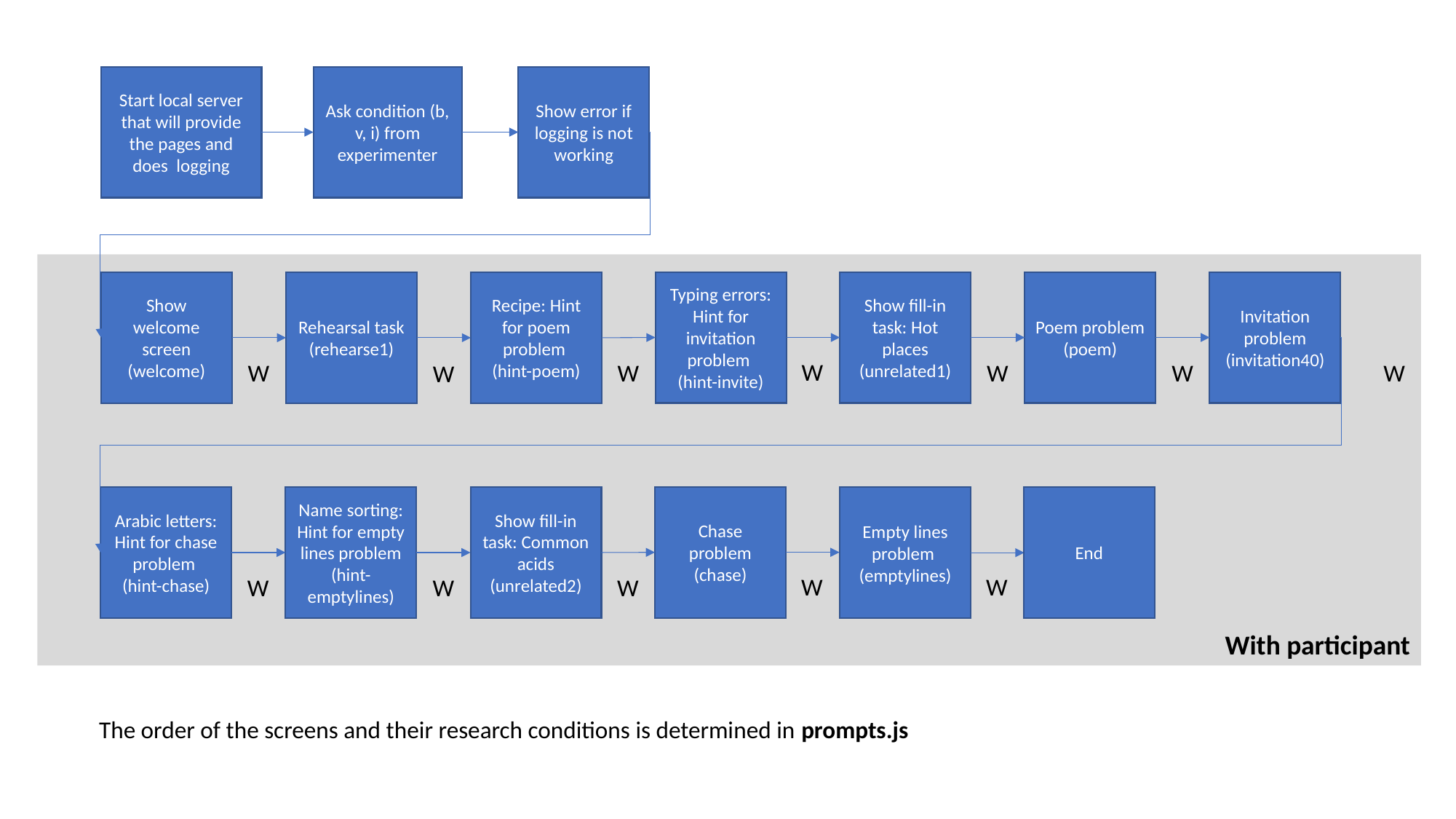

Start local server that will provide the pages and does  logging
Ask condition (b, v, i) from experimenter
Show error if logging is not working
With participant
Typing errors: Hint for invitation problem
(hint-invite)
Show fill-in task: Hot places
(unrelated1)
Poem problem (poem)
Invitation problem
(invitation40)
Show welcome screen
(welcome)
Rehearsal task (rehearse1)
Recipe: Hint for poem problem
(hint-poem)
W
W
W
W
W
W
W
Chase problem
(chase)
End
Arabic letters: Hint for chase problem
(hint-chase)
Name sorting: Hint for empty lines problem
(hint-emptylines)
Show fill-in task: Common acids
(unrelated2)
Empty lines problem
(emptylines)
W
W
W
W
W
The order of the screens and their research conditions is determined in prompts.js